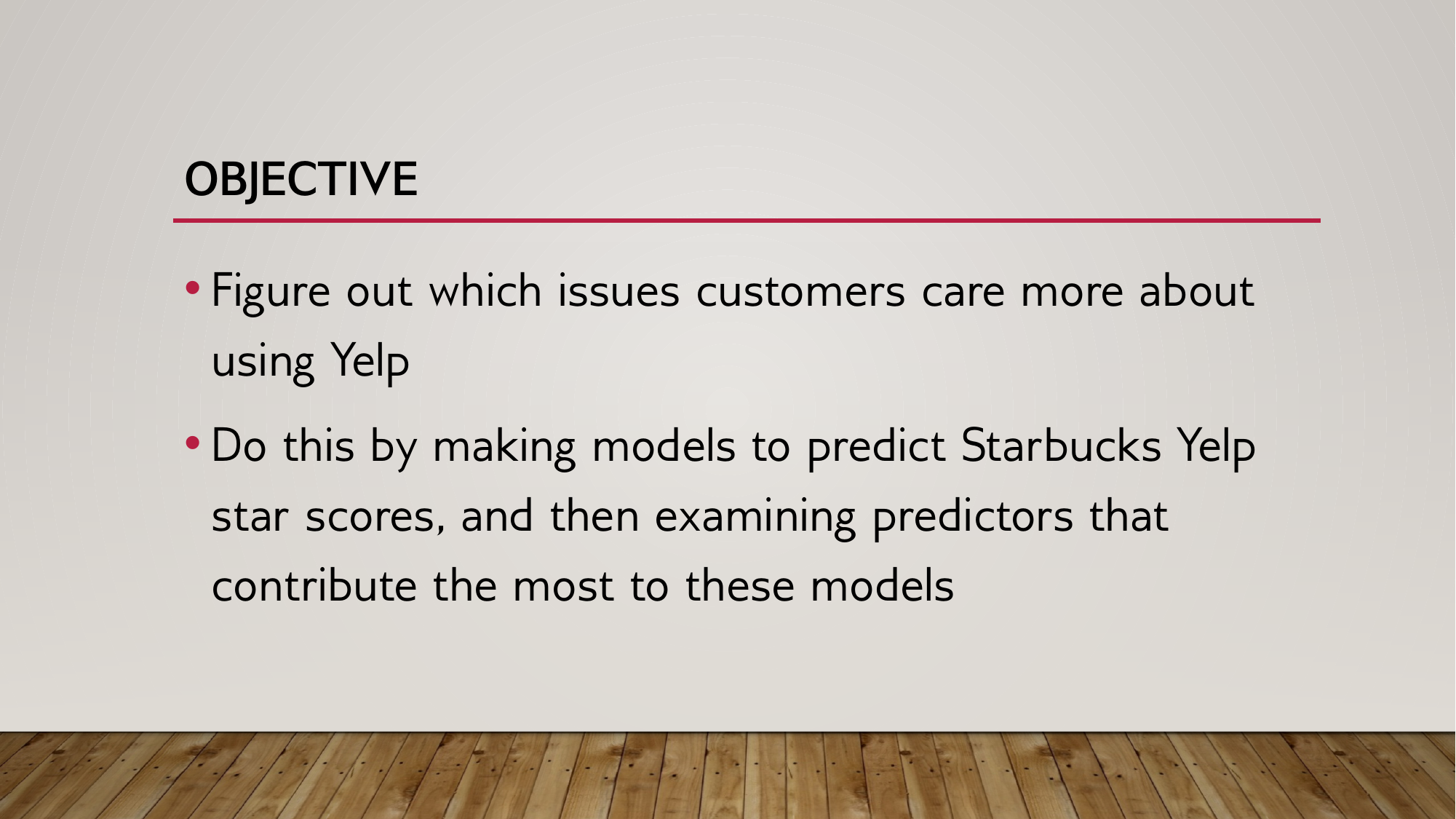

# Objective
Figure out which issues customers care more about using Yelp
Do this by making models to predict Starbucks Yelp star scores, and then examining predictors that contribute the most to these models